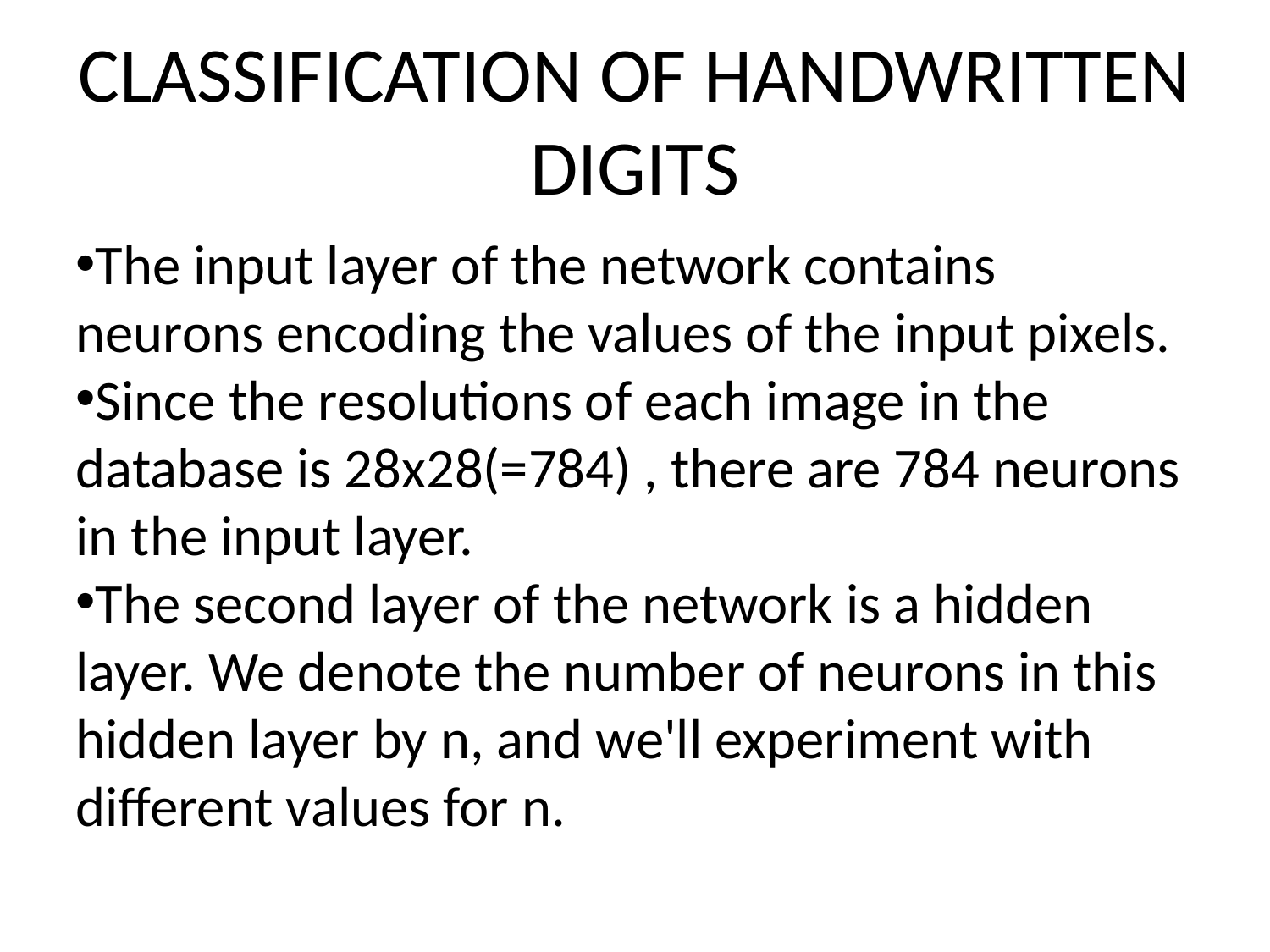

CLASSIFICATION OF HANDWRITTEN DIGITS
The input layer of the network contains neurons encoding the values of the input pixels.
Since the resolutions of each image in the database is 28x28(=784) , there are 784 neurons in the input layer.
The second layer of the network is a hidden layer. We denote the number of neurons in this hidden layer by n, and we'll experiment with different values for n.